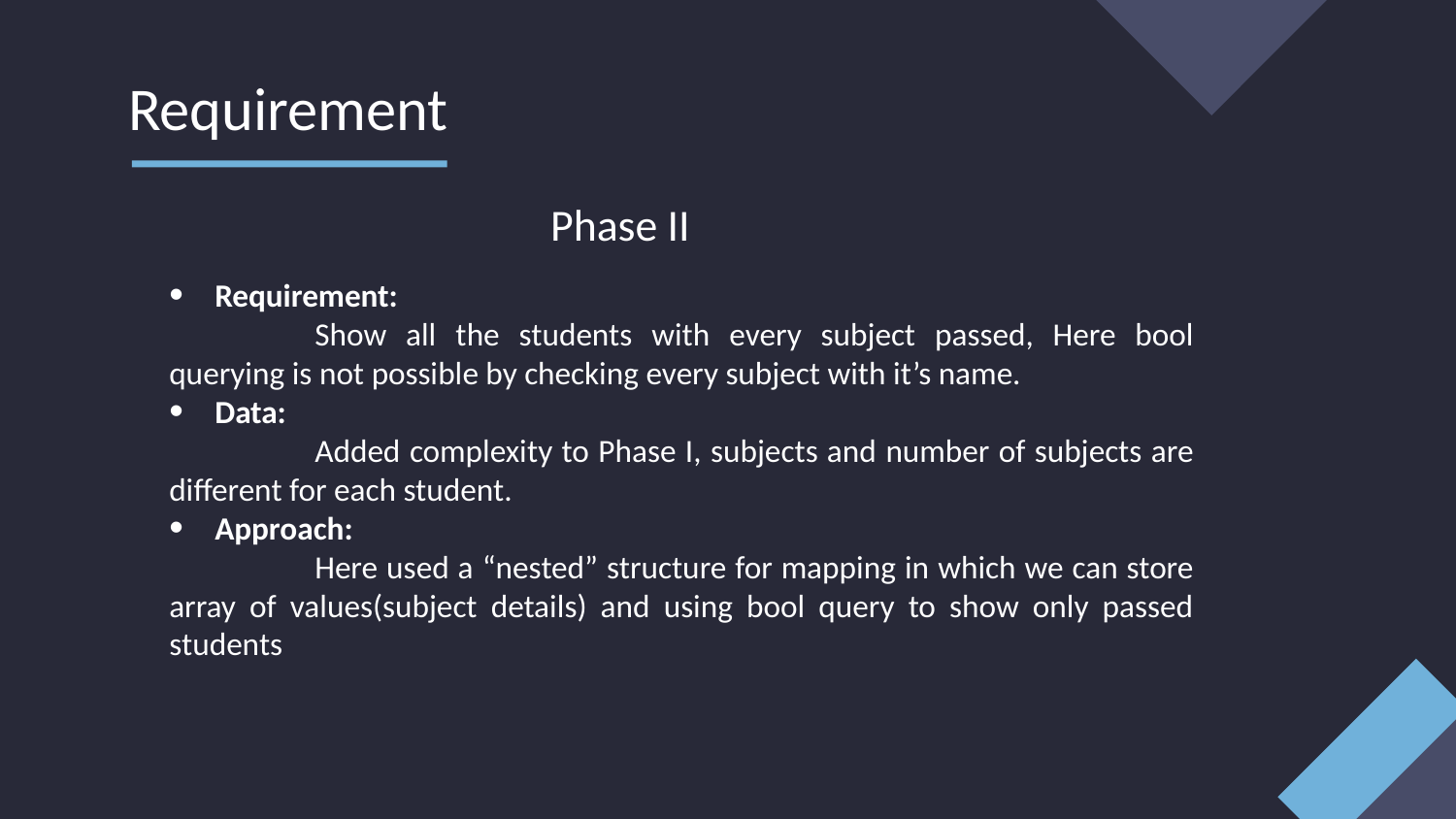

# Requirement
Phase II
Requirement:
	Show all the students with every subject passed, Here bool querying is not possible by checking every subject with it’s name.
Data:
	Added complexity to Phase I, subjects and number of subjects are different for each student.
Approach:
	Here used a “nested” structure for mapping in which we can store array of values(subject details) and using bool query to show only passed students